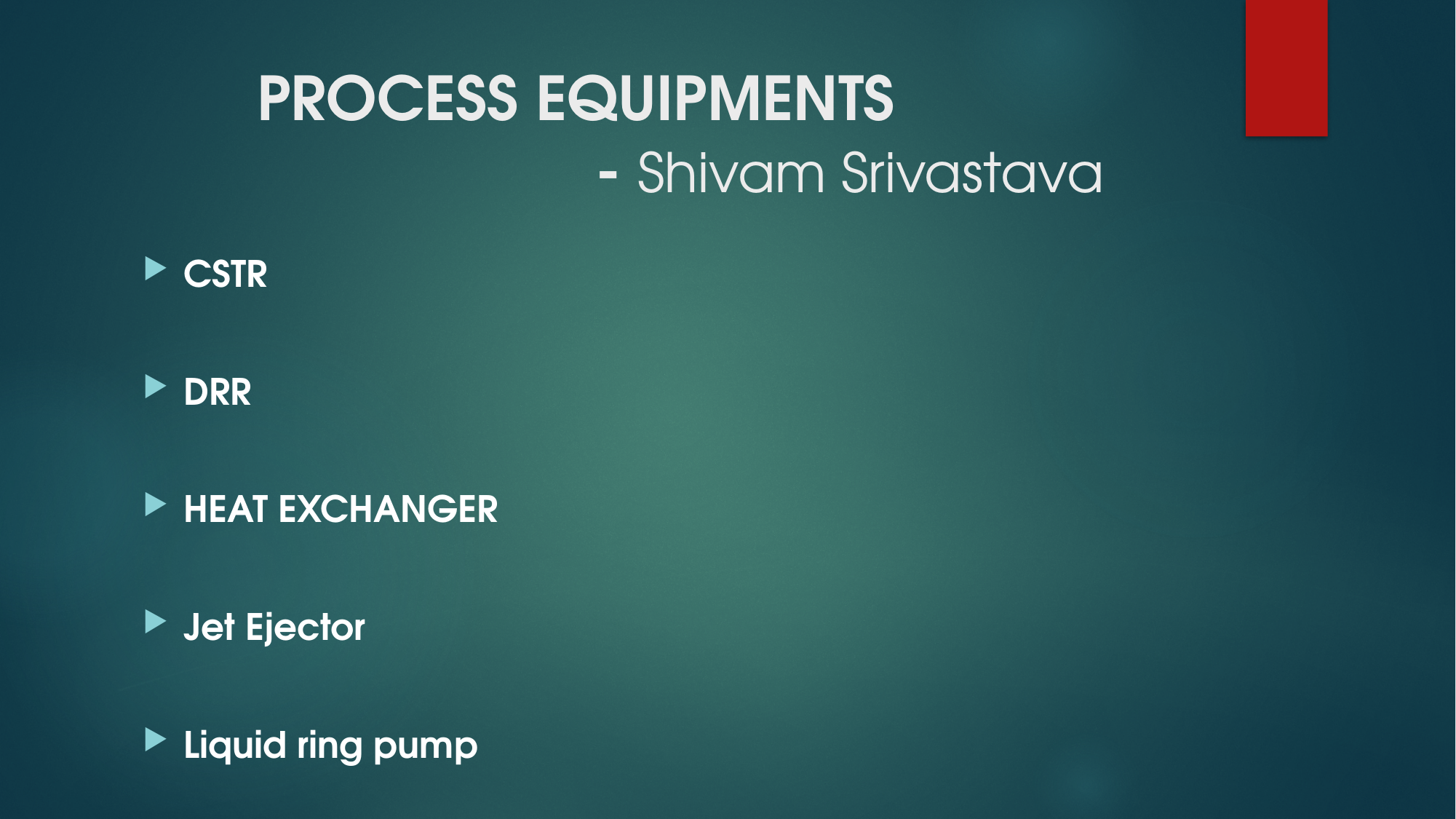

# PROCESS EQUIPMENTS - Shivam Srivastava
CSTR

DRR

HEAT EXCHANGER

Jet Ejector

Liquid ring pump